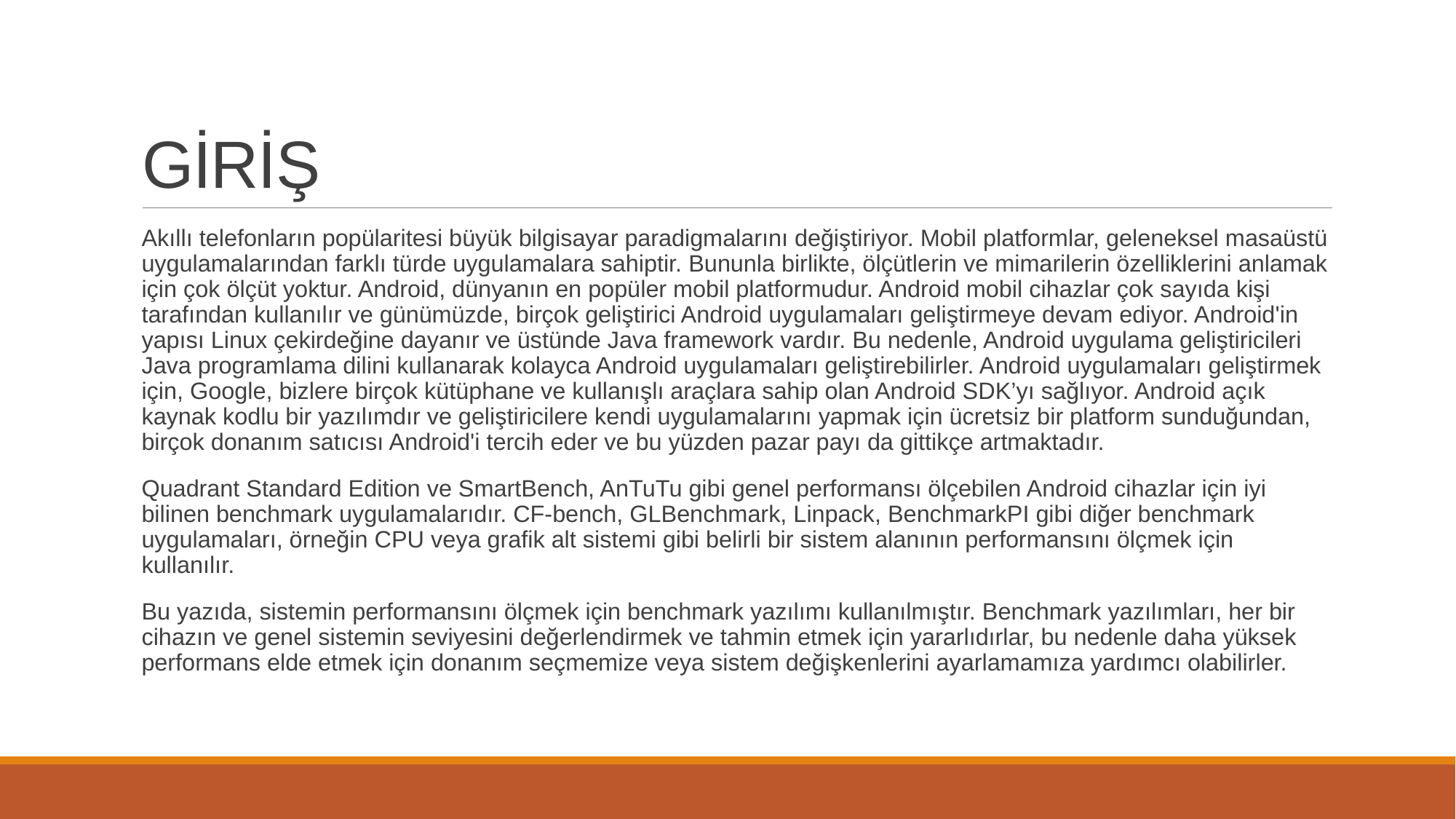

# GİRİŞ
Akıllı telefonların popülaritesi büyük bilgisayar paradigmalarını değiştiriyor. Mobil platformlar, geleneksel masaüstü uygulamalarından farklı türde uygulamalara sahiptir. Bununla birlikte, ölçütlerin ve mimarilerin özelliklerini anlamak için çok ölçüt yoktur. Android, dünyanın en popüler mobil platformudur. Android mobil cihazlar çok sayıda kişi tarafından kullanılır ve günümüzde, birçok geliştirici Android uygulamaları geliştirmeye devam ediyor. Android'in yapısı Linux çekirdeğine dayanır ve üstünde Java framework vardır. Bu nedenle, Android uygulama geliştiricileri Java programlama dilini kullanarak kolayca Android uygulamaları geliştirebilirler. Android uygulamaları geliştirmek için, Google, bizlere birçok kütüphane ve kullanışlı araçlara sahip olan Android SDK’yı sağlıyor. Android açık kaynak kodlu bir yazılımdır ve geliştiricilere kendi uygulamalarını yapmak için ücretsiz bir platform sunduğundan, birçok donanım satıcısı Android'i tercih eder ve bu yüzden pazar payı da gittikçe artmaktadır.
Quadrant Standard Edition ve SmartBench, AnTuTu gibi genel performansı ölçebilen Android cihazlar için iyi bilinen benchmark uygulamalarıdır. CF-bench, GLBenchmark, Linpack, BenchmarkPI gibi diğer benchmark uygulamaları, örneğin CPU veya grafik alt sistemi gibi belirli bir sistem alanının performansını ölçmek için kullanılır.
Bu yazıda, sistemin performansını ölçmek için benchmark yazılımı kullanılmıştır. Benchmark yazılımları, her bir cihazın ve genel sistemin seviyesini değerlendirmek ve tahmin etmek için yararlıdırlar, bu nedenle daha yüksek performans elde etmek için donanım seçmemize veya sistem değişkenlerini ayarlamamıza yardımcı olabilirler.